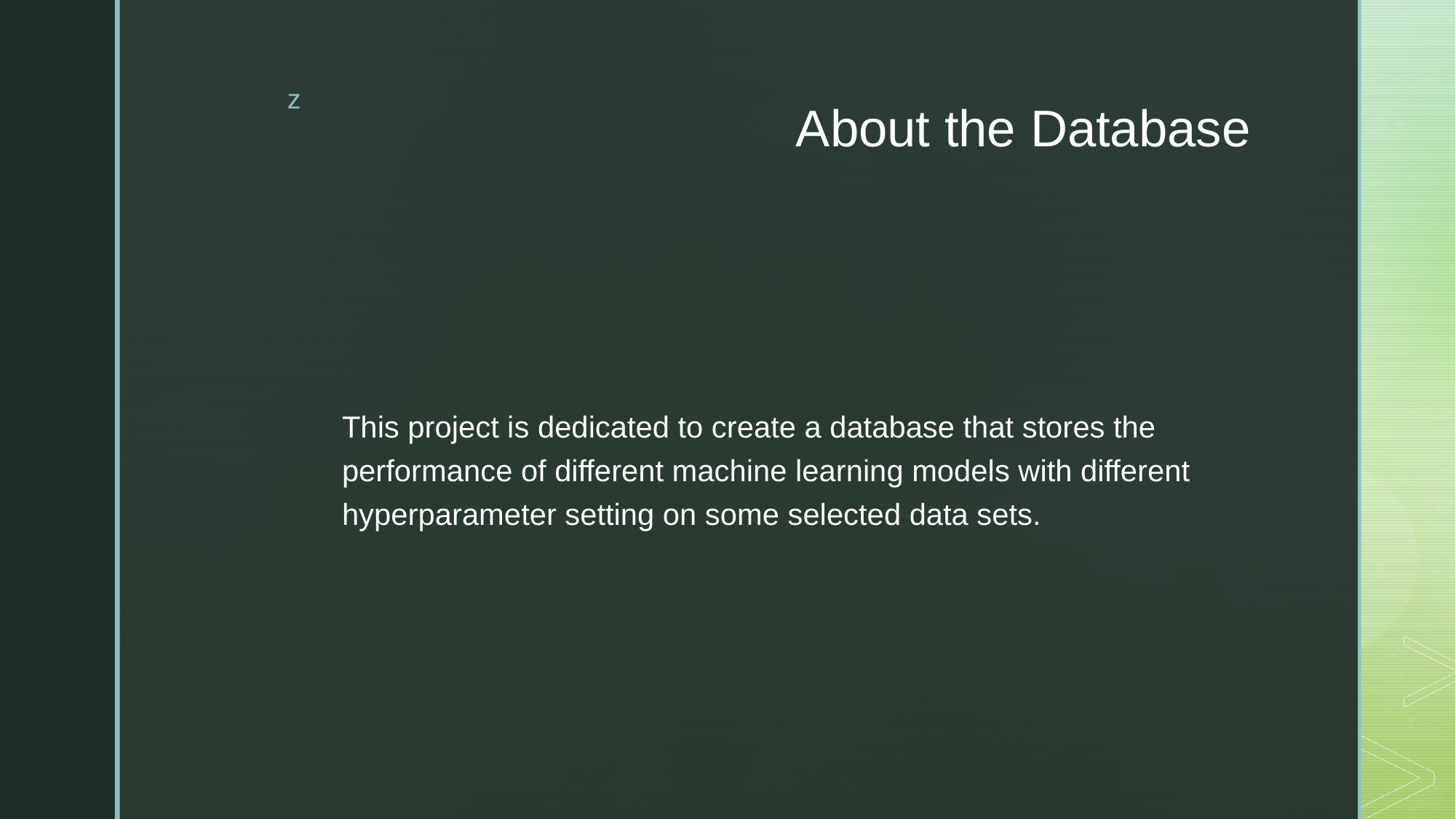

# About the Database
This project is dedicated to create a database that stores the performance of different machine learning models with different hyperparameter setting on some selected data sets.